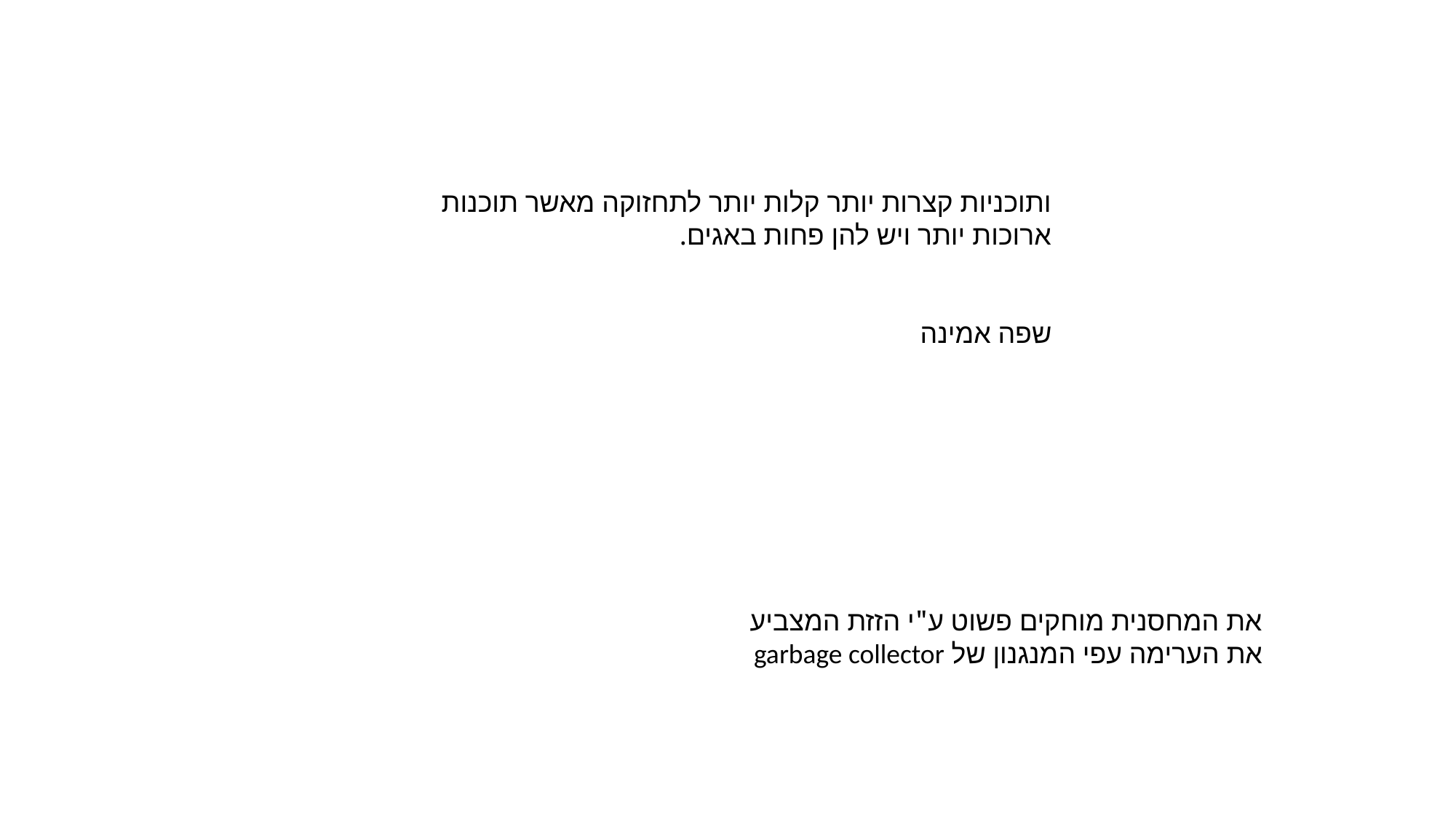

ותוכניות קצרות יותר קלות יותר לתחזוקה מאשר תוכנות ארוכות יותר ויש להן פחות באגים.

שפה אמינה

את המחסנית מוחקים פשוט ע"י הזזת המצביע
את הערימה עפי המנגנון של garbage collector